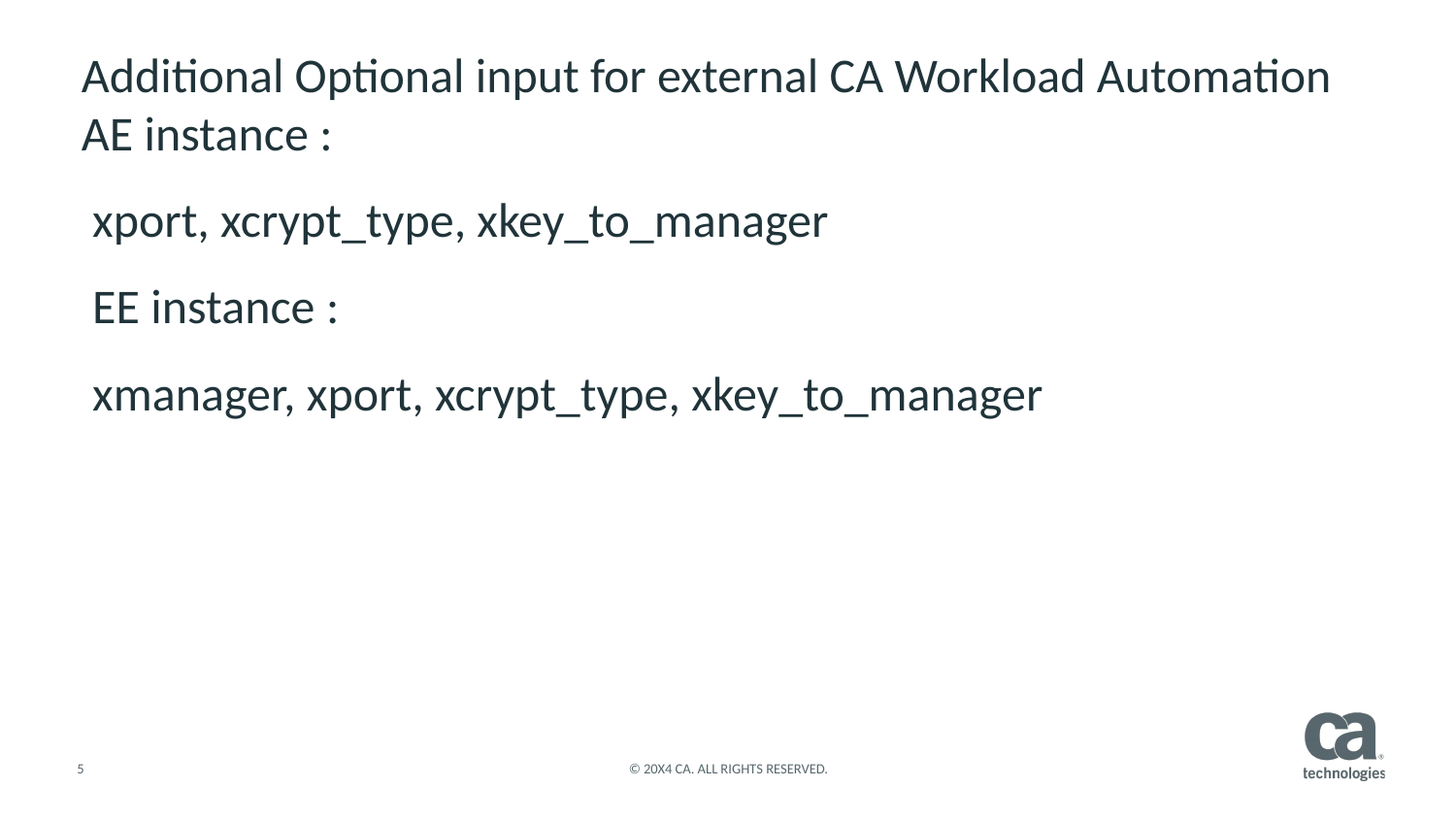

Additional Optional input for external CA Workload Automation AE instance :
 xport, xcrypt_type, xkey_to_manager
 EE instance :
 xmanager, xport, xcrypt_type, xkey_to_manager